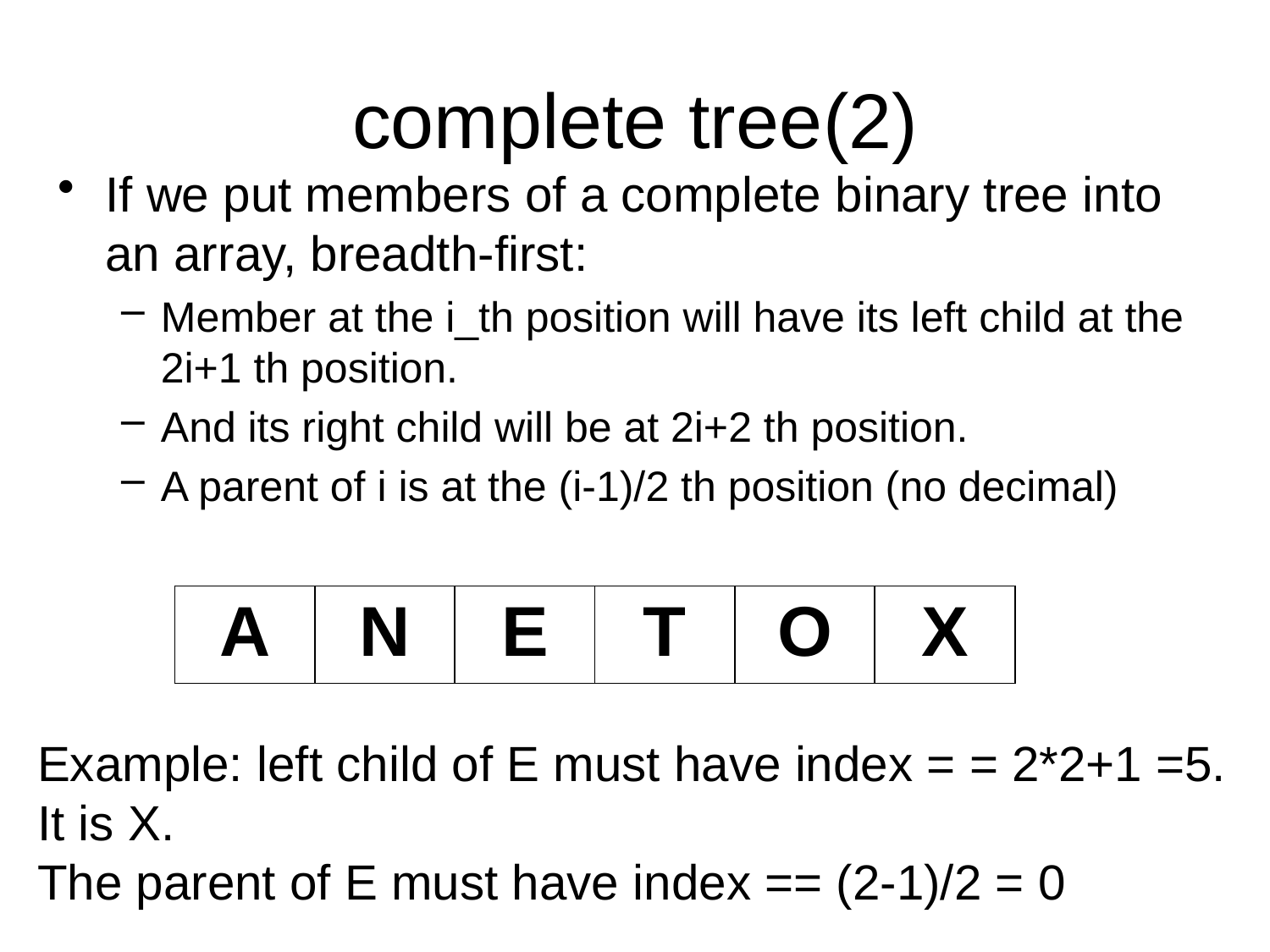

# complete tree(2)
If we put members of a complete binary tree into an array, breadth-first:
Member at the i_th position will have its left child at the 2i+1 th position.
And its right child will be at 2i+2 th position.
A parent of i is at the (i-1)/2 th position (no decimal)
| A | N | E | T | O | X |
| --- | --- | --- | --- | --- | --- |
Example: left child of E must have index = = 2*2+1 =5. It is X.
The parent of E must have index == (2-1)/2 = 0